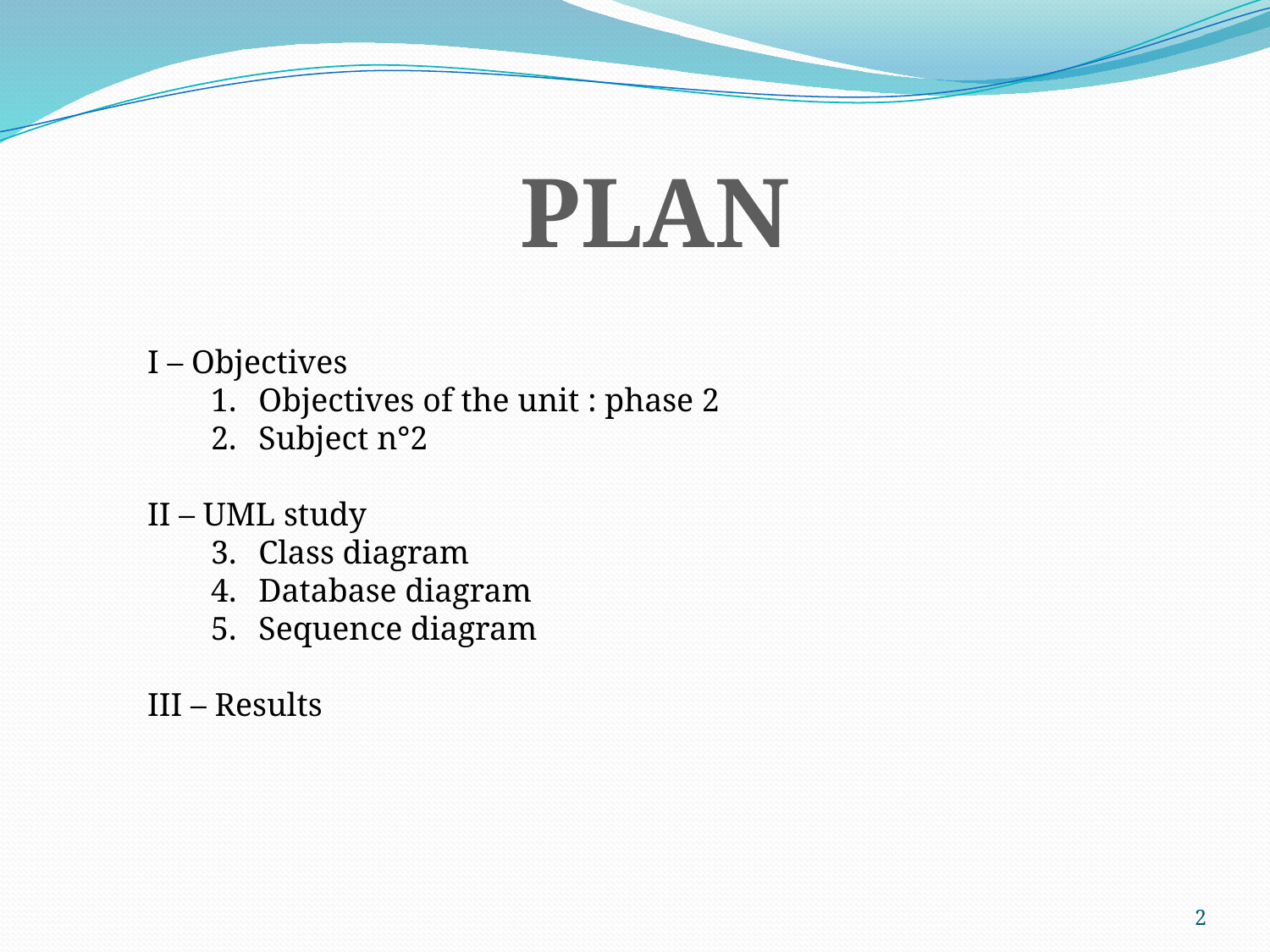

PLAN
I – Objectives
Objectives of the unit : phase 2
Subject n°2

II – UML study
Class diagram
Database diagram
Sequence diagram

III – Results
2